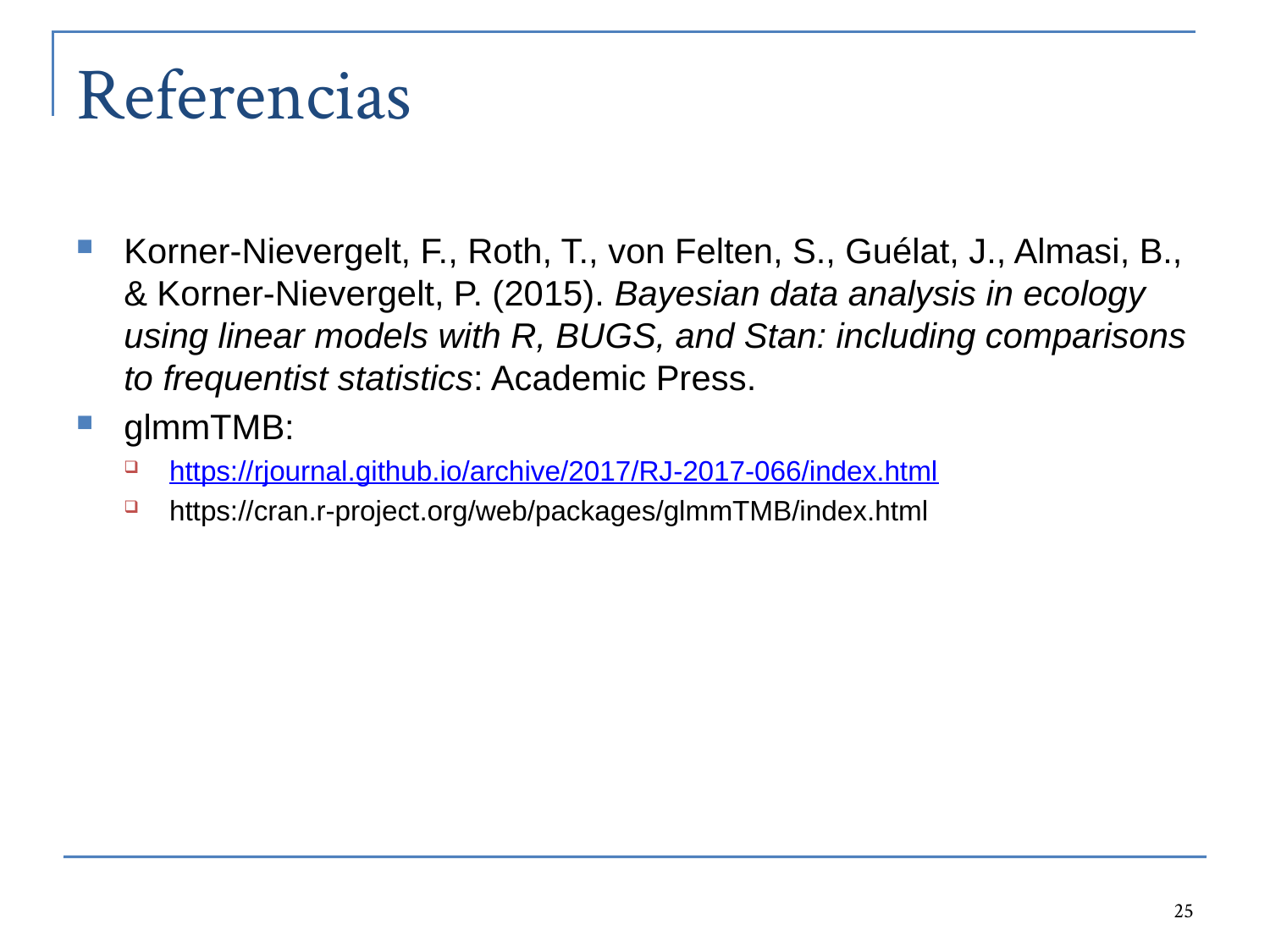

# Referencias
Korner-Nievergelt, F., Roth, T., von Felten, S., Guélat, J., Almasi, B., & Korner-Nievergelt, P. (2015). Bayesian data analysis in ecology using linear models with R, BUGS, and Stan: including comparisons to frequentist statistics: Academic Press.
glmmTMB:
https://rjournal.github.io/archive/2017/RJ-2017-066/index.html
https://cran.r-project.org/web/packages/glmmTMB/index.html

25